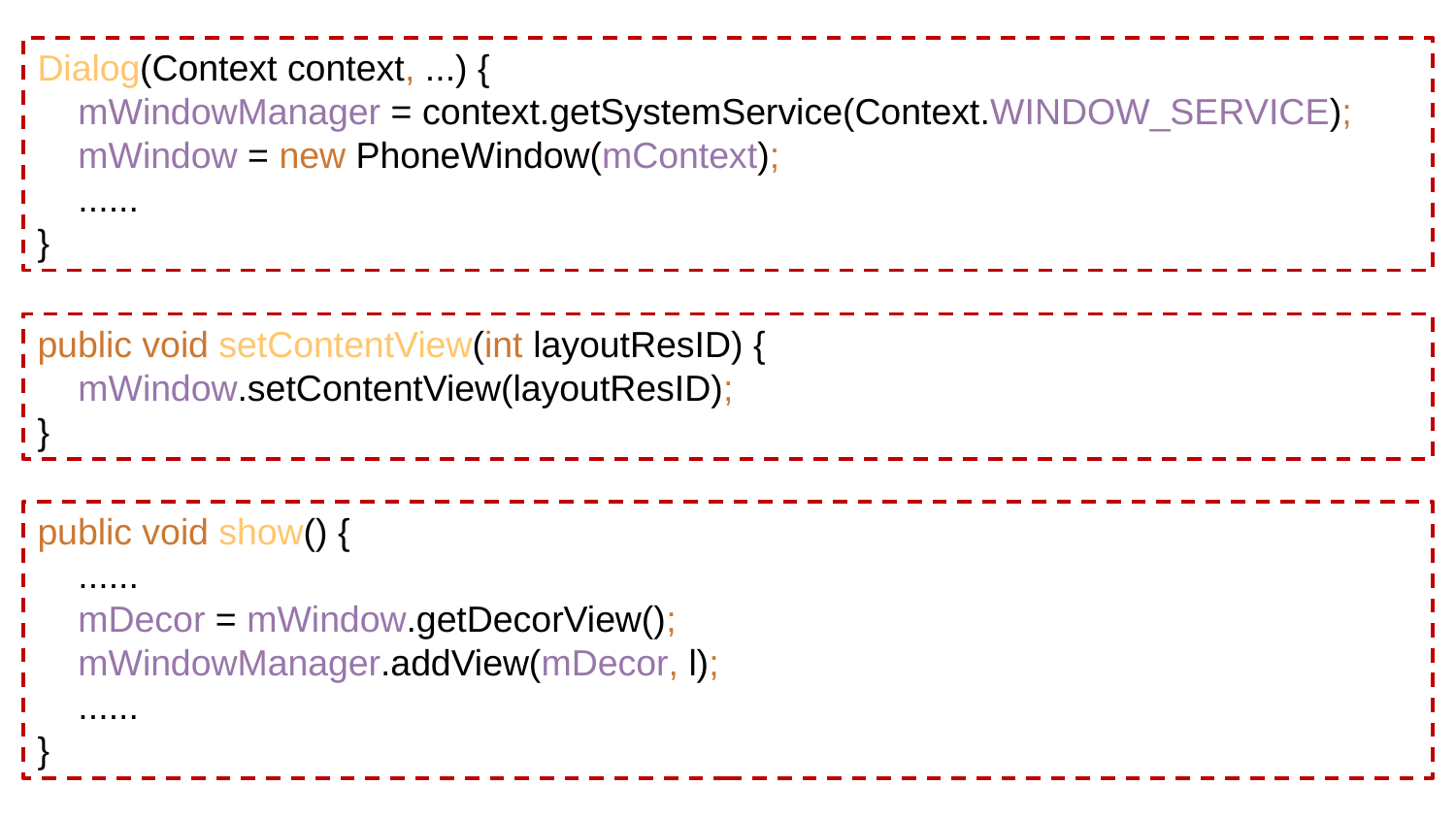

Dialog(Context context, ...) {
    mWindowManager = context.getSystemService(Context.WINDOW_SERVICE);
    mWindow = new PhoneWindow(mContext);
    ......
}
public void setContentView(int layoutResID) {
    mWindow.setContentView(layoutResID);
}
public void show() {
    ......
    mDecor = mWindow.getDecorView();
    mWindowManager.addView(mDecor, l);
    ......
}